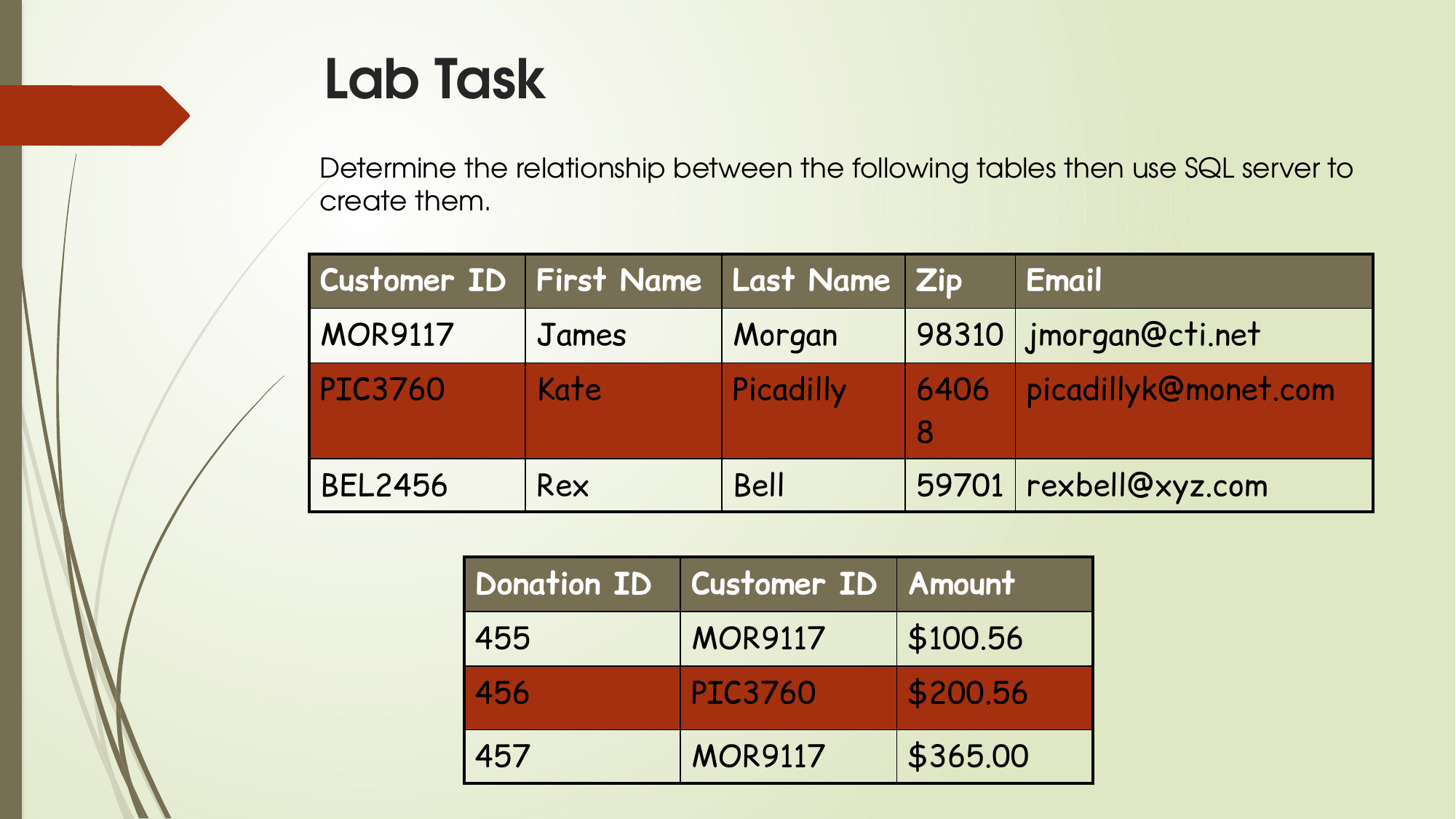

# Lab Task
Determine the relationship between the following tables then use SQL server to create them.
| Customer ID | First Name | Last Name | Zip | Email |
| --- | --- | --- | --- | --- |
| MOR9117 | James | Morgan | 98310 | jmorgan@cti.net |
| PIC3760 | Kate | Picadilly | 64068 | picadillyk@monet.com |
| BEL2456 | Rex | Bell | 59701 | rexbell@xyz.com |
| Donation ID | Customer ID | Amount |
| --- | --- | --- |
| 455 | MOR9117 | $100.56 |
| 456 | PIC3760 | $200.56 |
| 457 | MOR9117 | $365.00 |